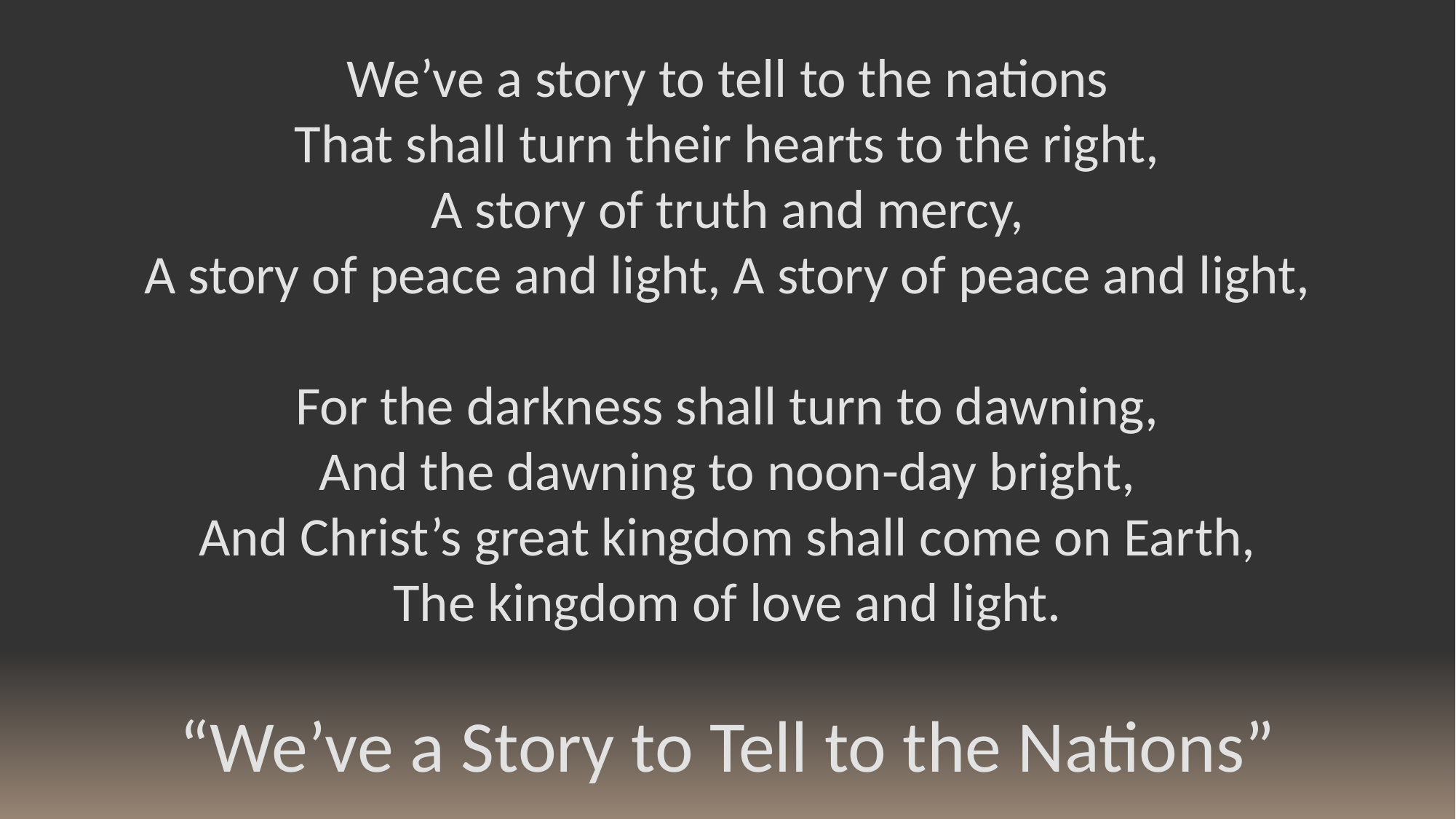

We’ve a story to tell to the nations
That shall turn their hearts to the right,
A story of truth and mercy,
A story of peace and light, A story of peace and light,

For the darkness shall turn to dawning,
And the dawning to noon-day bright,
And Christ’s great kingdom shall come on Earth,
The kingdom of love and light.

“We’ve a Story to Tell to the Nations”